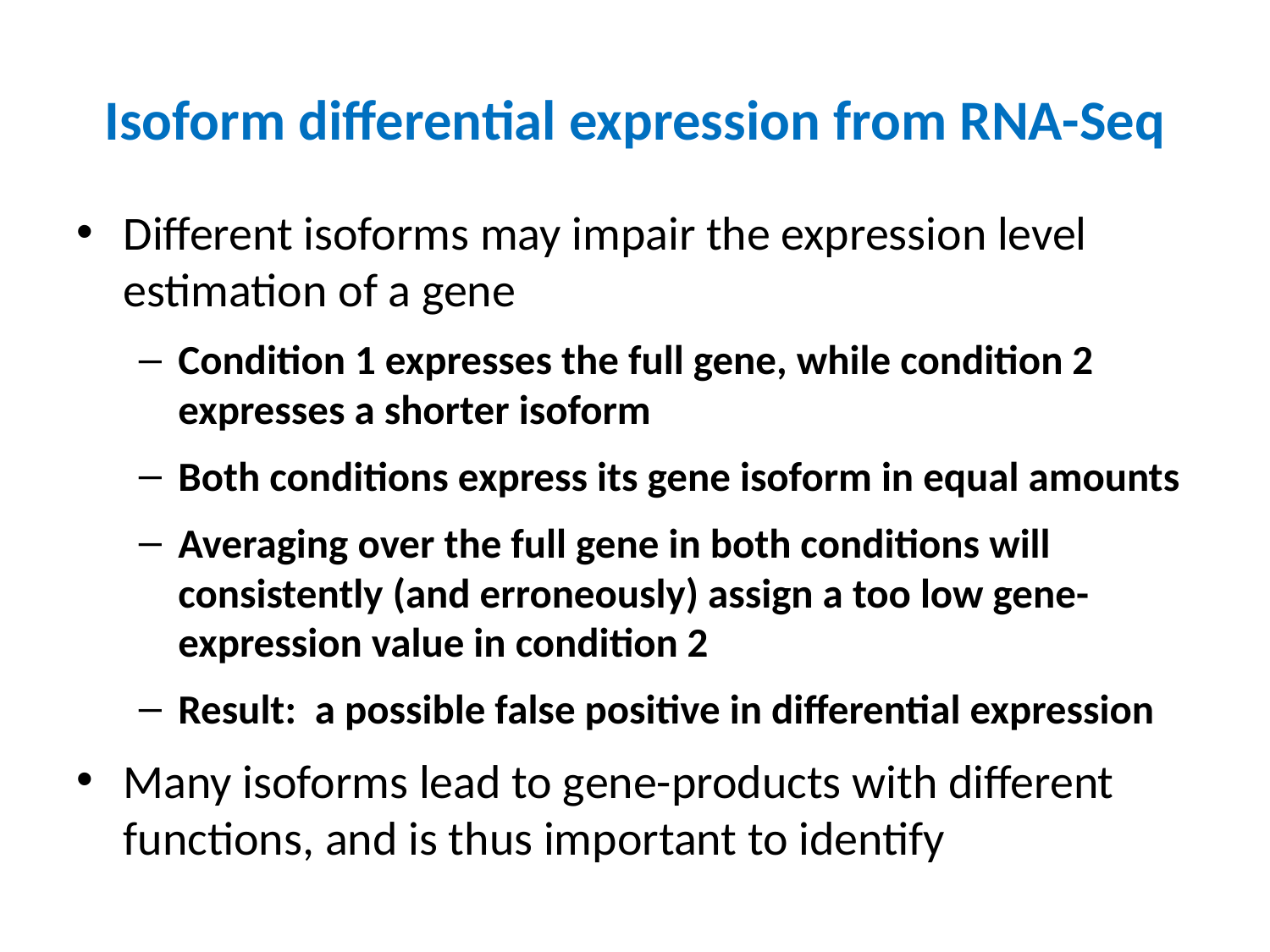

# Isoform differential expression from RNA-Seq
Different isoforms may impair the expression level estimation of a gene
Condition 1 expresses the full gene, while condition 2 expresses a shorter isoform
Both conditions express its gene isoform in equal amounts
Averaging over the full gene in both conditions will consistently (and erroneously) assign a too low gene-expression value in condition 2
Result:  a possible false positive in differential expression
Many isoforms lead to gene-products with different functions, and is thus important to identify